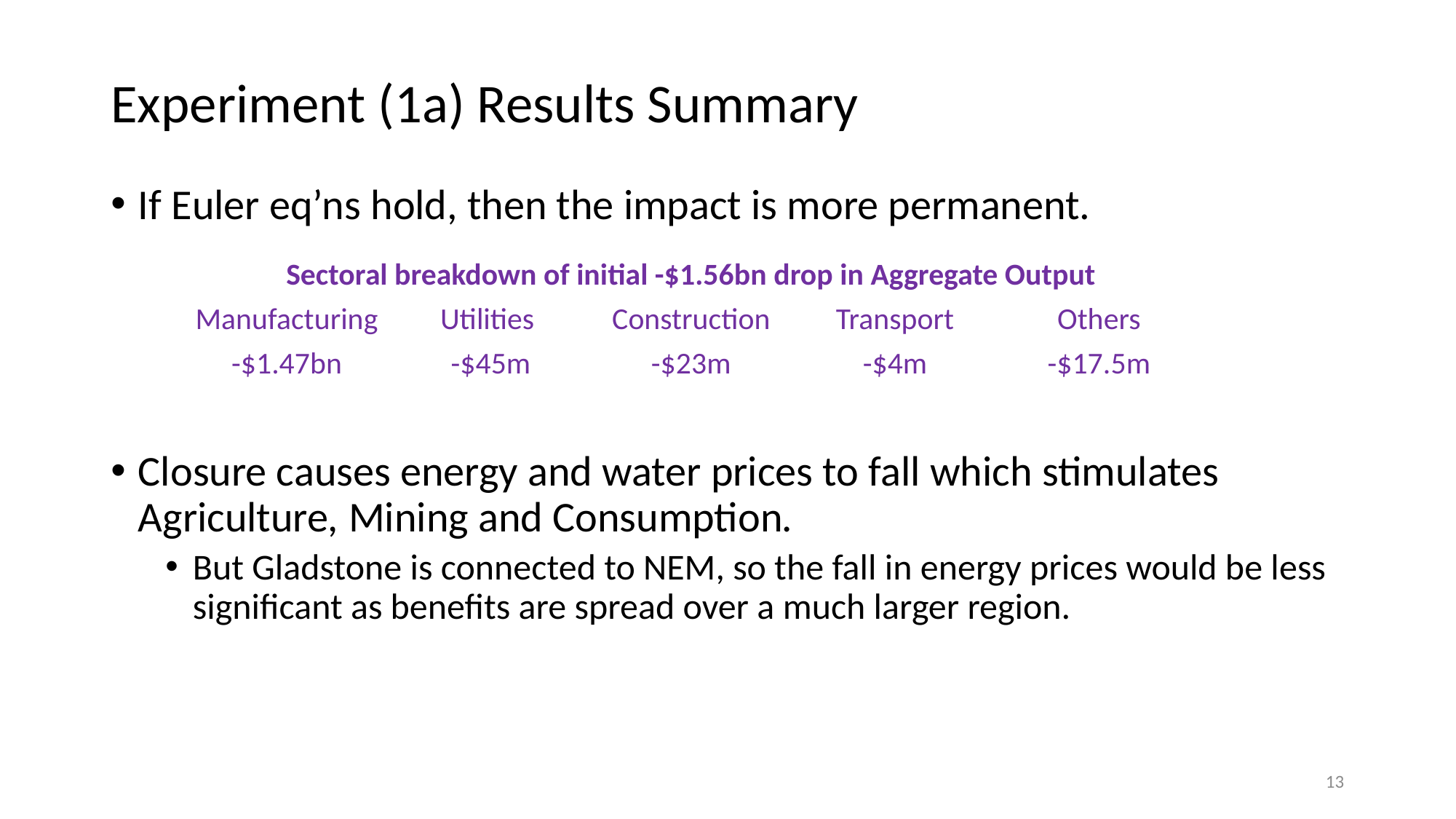

Experiment (1a) Results Summary

If Euler eq’ns hold, then the impact is more permanent.

Closure causes energy and water prices to fall which stimulates Agriculture, Mining and Consumption.
But Gladstone is connected to NEM, so the fall in energy prices would be less significant as benefits are spread over a much larger region.
| Sectoral breakdown of initial -$1.56bn drop in Aggregate Output |  |  |  |  |
| --- | --- | --- | --- | --- |
| Manufacturing | Utilities | Construction | Transport | Others |
| -$1.47bn | -$45m | -$23m | -$4m | -$17.5m |
13